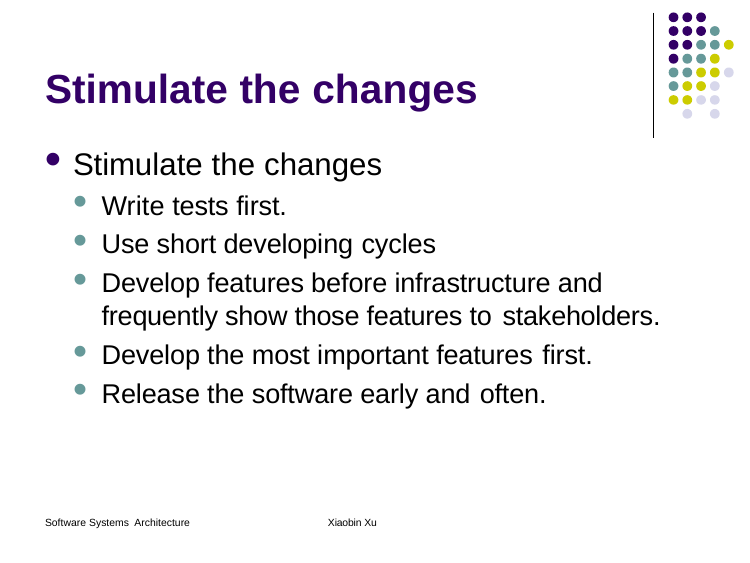

# Stimulate the changes
Stimulate the changes
Write tests first.
Use short developing cycles
Develop features before infrastructure and  frequently show those features to stakeholders.
Develop the most important features first.
Release the software early and often.
Software Systems  Architecture
Xiaobin Xu